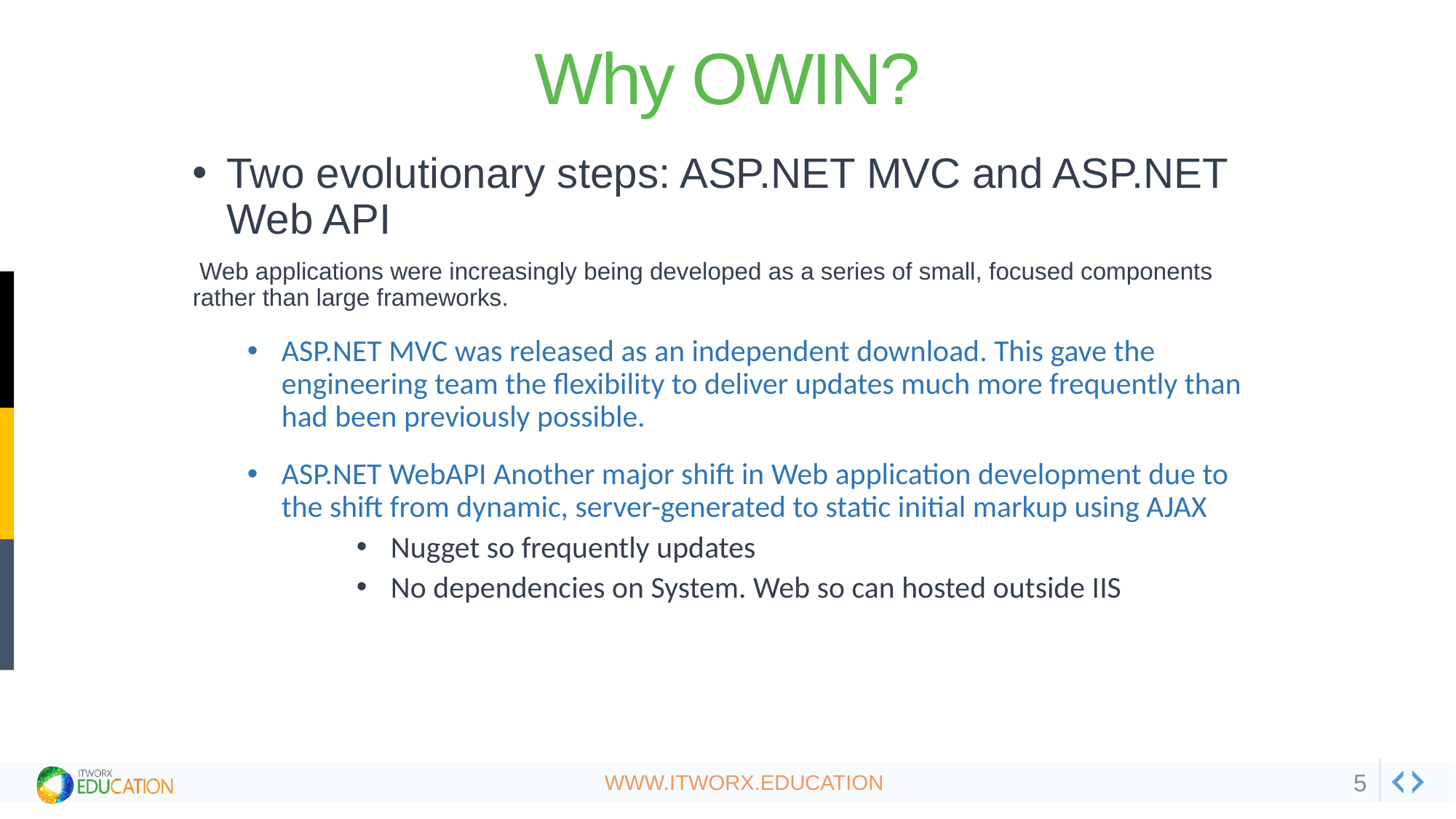

# Why OWIN?
Two evolutionary steps: ASP.NET MVC and ASP.NET Web API
 Web applications were increasingly being developed as a series of small, focused components rather than large frameworks.

ASP.NET MVC was released as an independent download. This gave the engineering team the flexibility to deliver updates much more frequently than had been previously possible.

ASP.NET WebAPI Another major shift in Web application development due to the shift from dynamic, server-generated to static initial markup using AJAX
Nugget so frequently updates
No dependencies on System. Web so can hosted outside IIS

5